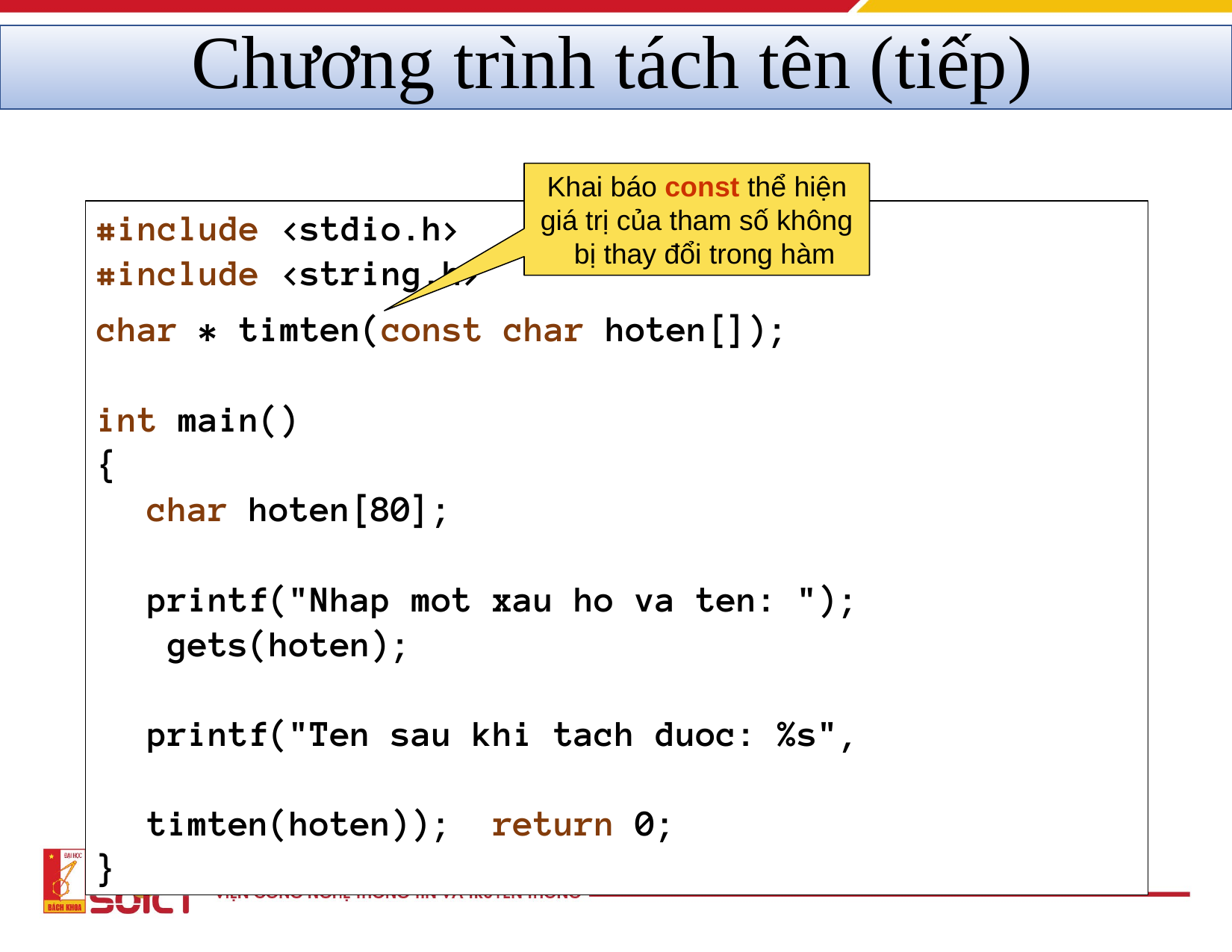

# Chương trình tách tên (tiếp)

Khai báo const thể hiện

giá trị của tham số không  bị thay đổi trong hàm
#include <stdio.h>  #include <string.h>
char * timten(const char hoten[]);

int main()
{
char hoten[80];

printf("Nhap mot xau ho va ten: ");  gets(hoten);
printf("Ten sau khi tach duoc: %s", timten(hoten));  return 0;
}